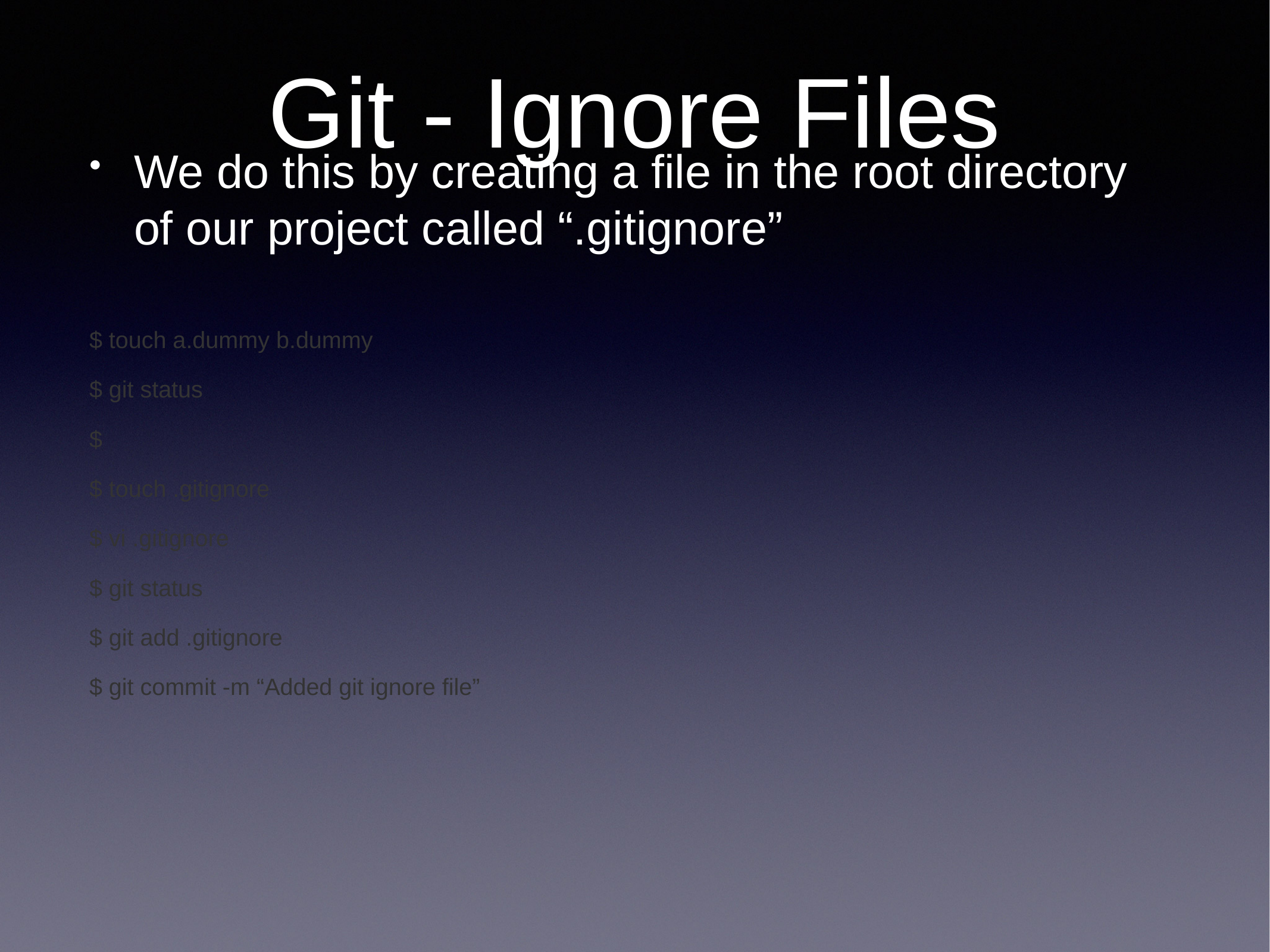

# Git - Ignore Files
We do this by creating a file in the root directory of our project called “.gitignore”

$ touch a.dummy b.dummy
$ git status
$
$ touch .gitignore
$ vi .gitignore
$ git status
$ git add .gitignore
$ git commit -m “Added git ignore file”